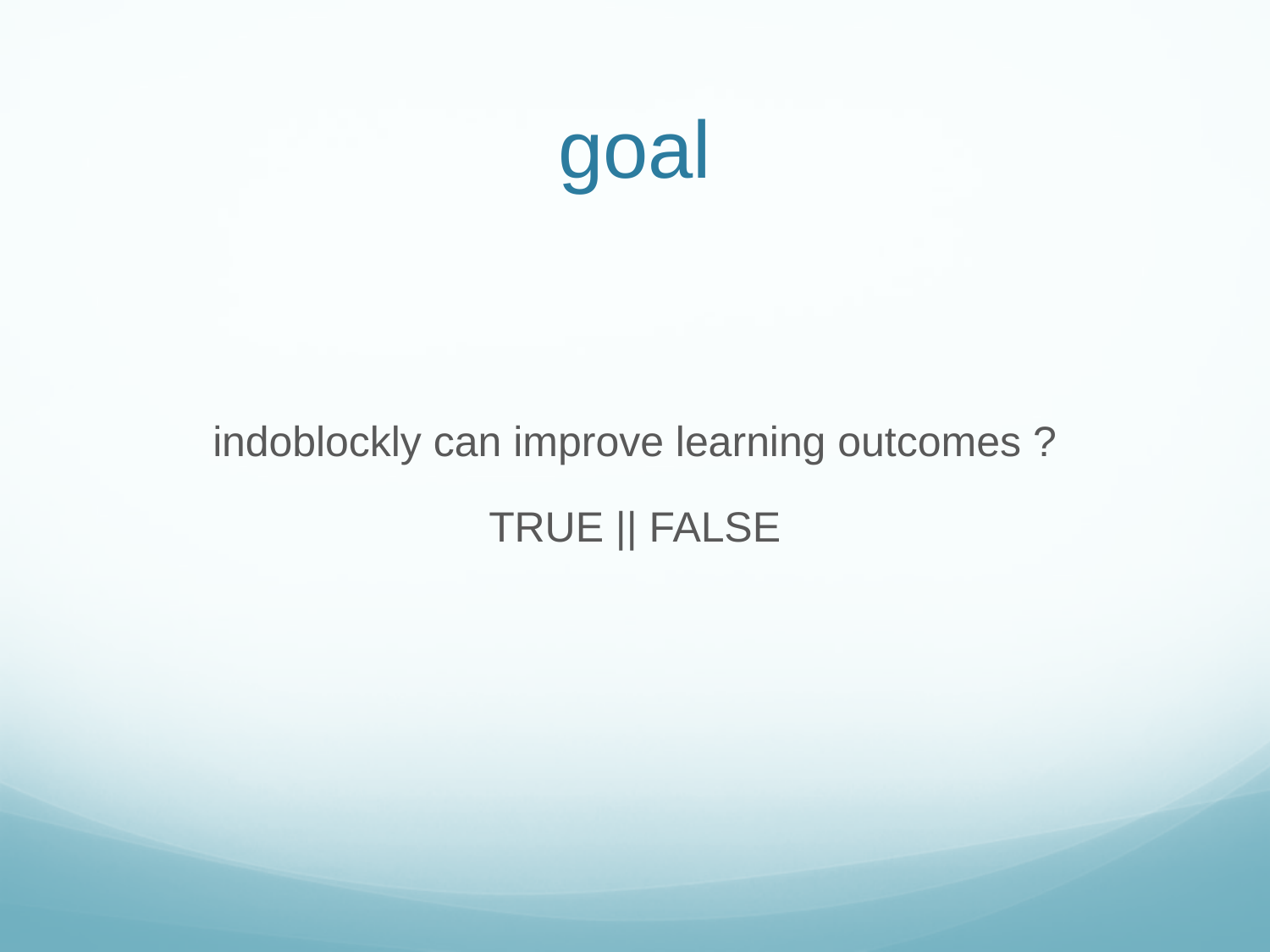

# goal
indoblockly can improve learning outcomes ?
TRUE || FALSE